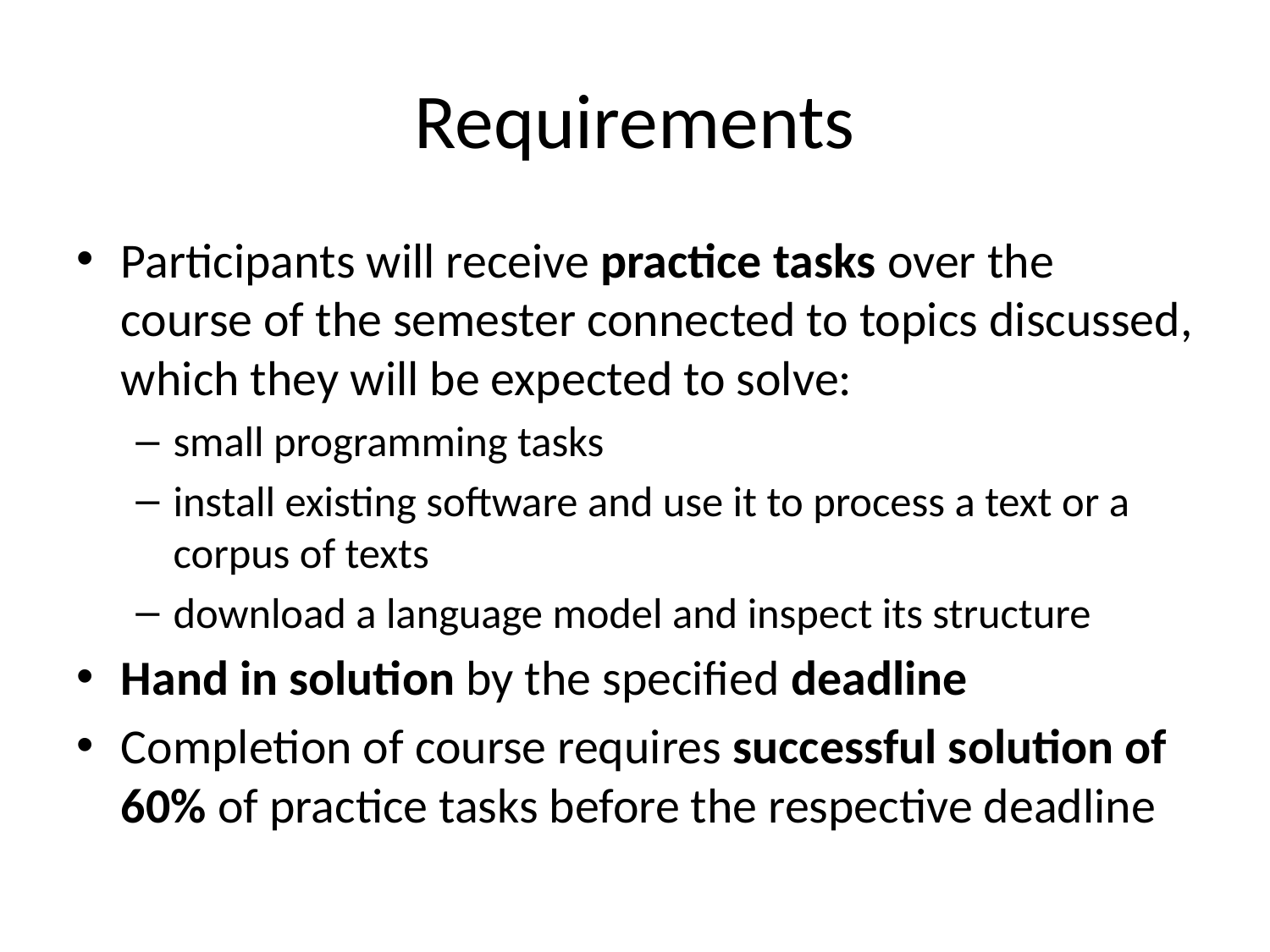

# Requirements
Participants will receive practice tasks over the course of the semester connected to topics discussed, which they will be expected to solve:
small programming tasks
install existing software and use it to process a text or a corpus of texts
download a language model and inspect its structure
Hand in solution by the specified deadline
Completion of course requires successful solution of 60% of practice tasks before the respective deadline